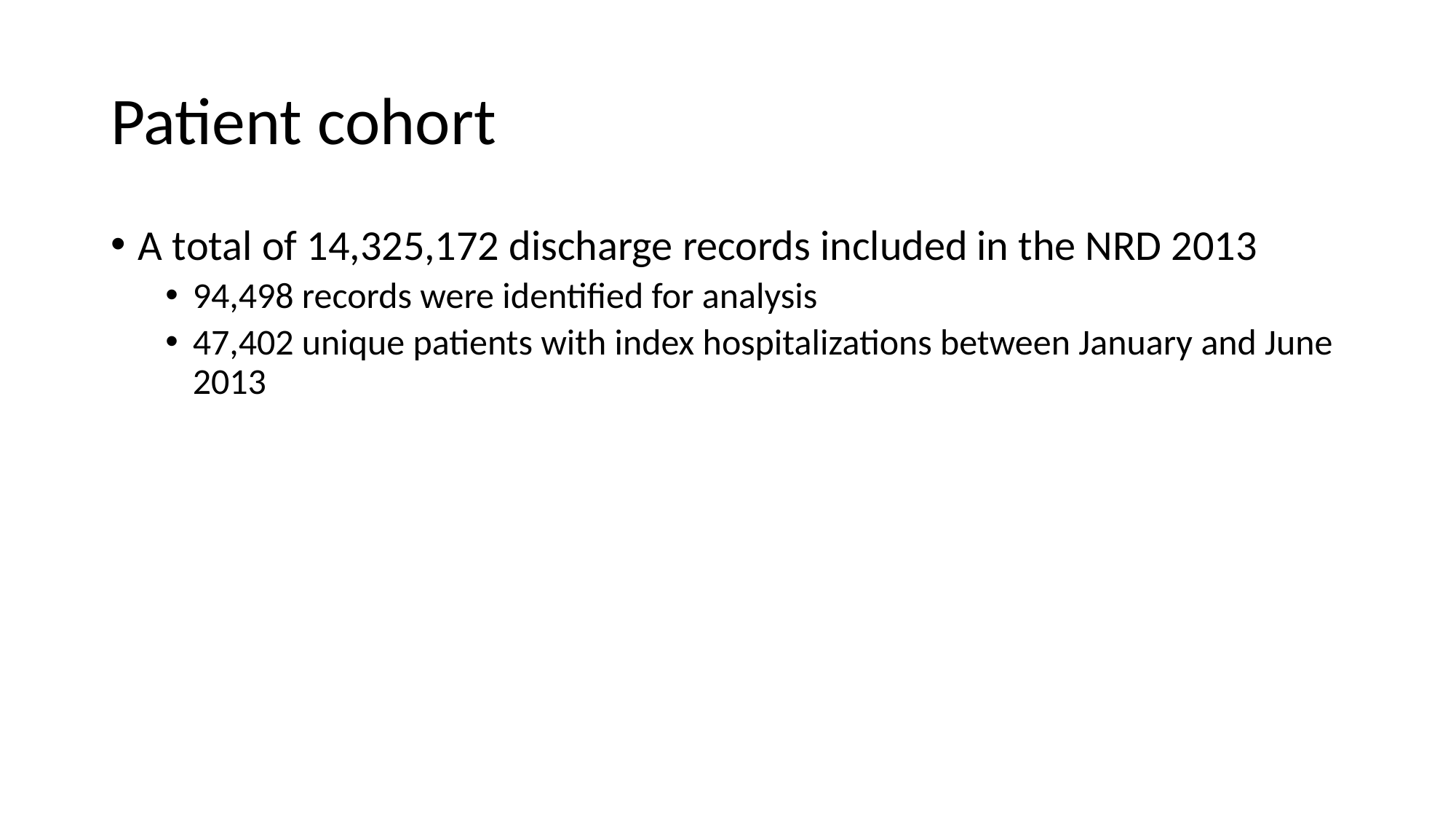

# Patient cohort
A total of 14,325,172 discharge records included in the NRD 2013
94,498 records were identified for analysis
47,402 unique patients with index hospitalizations between January and June 2013